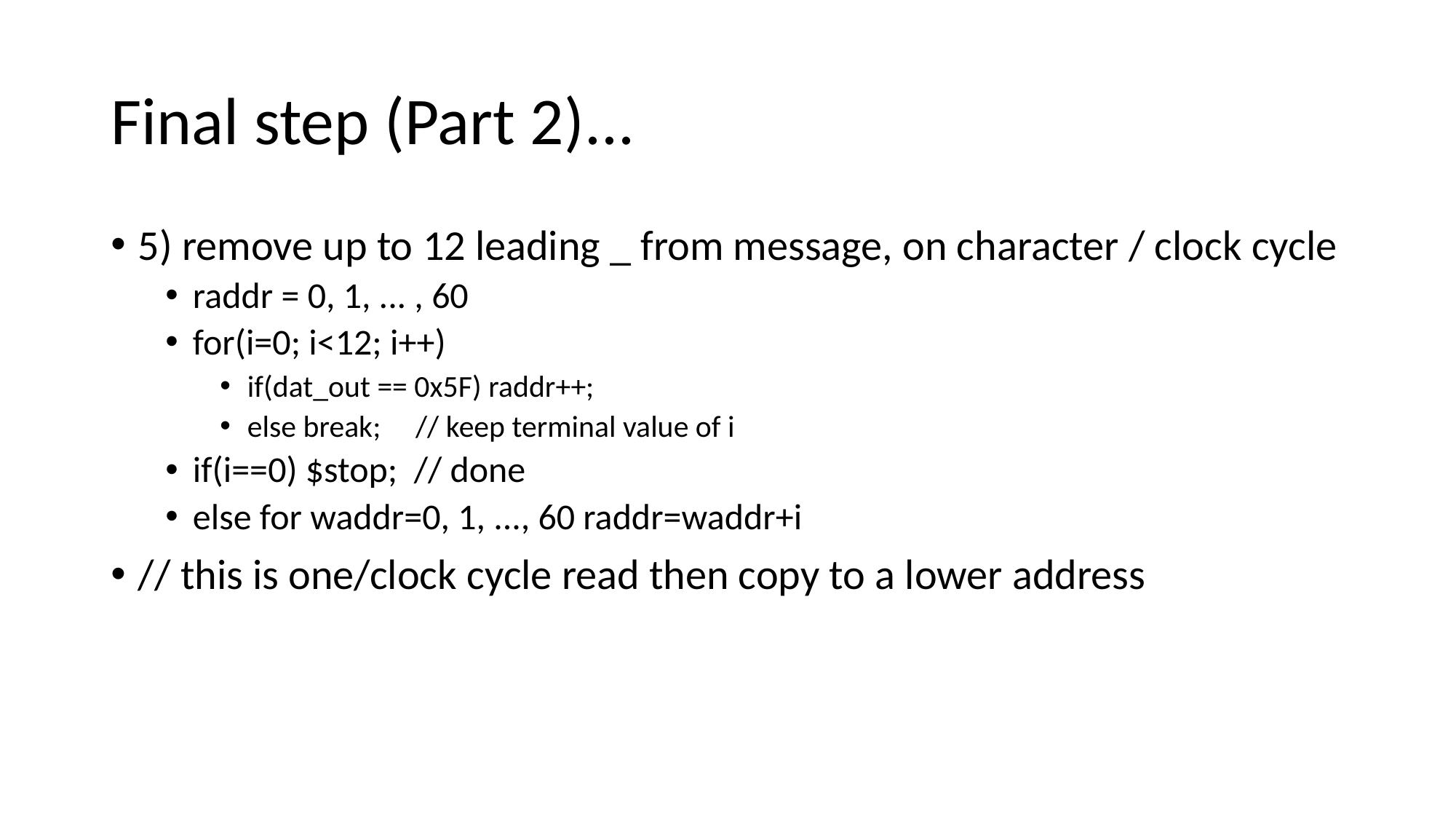

# Final step (Part 2)...
5) remove up to 12 leading _ from message, on character / clock cycle
raddr = 0, 1, ... , 60
for(i=0; i<12; i++)
if(dat_out == 0x5F) raddr++;
else break;     // keep terminal value of i
if(i==0) $stop;  // done
else for waddr=0, 1, ..., 60 raddr=waddr+i
// this is one/clock cycle read then copy to a lower address